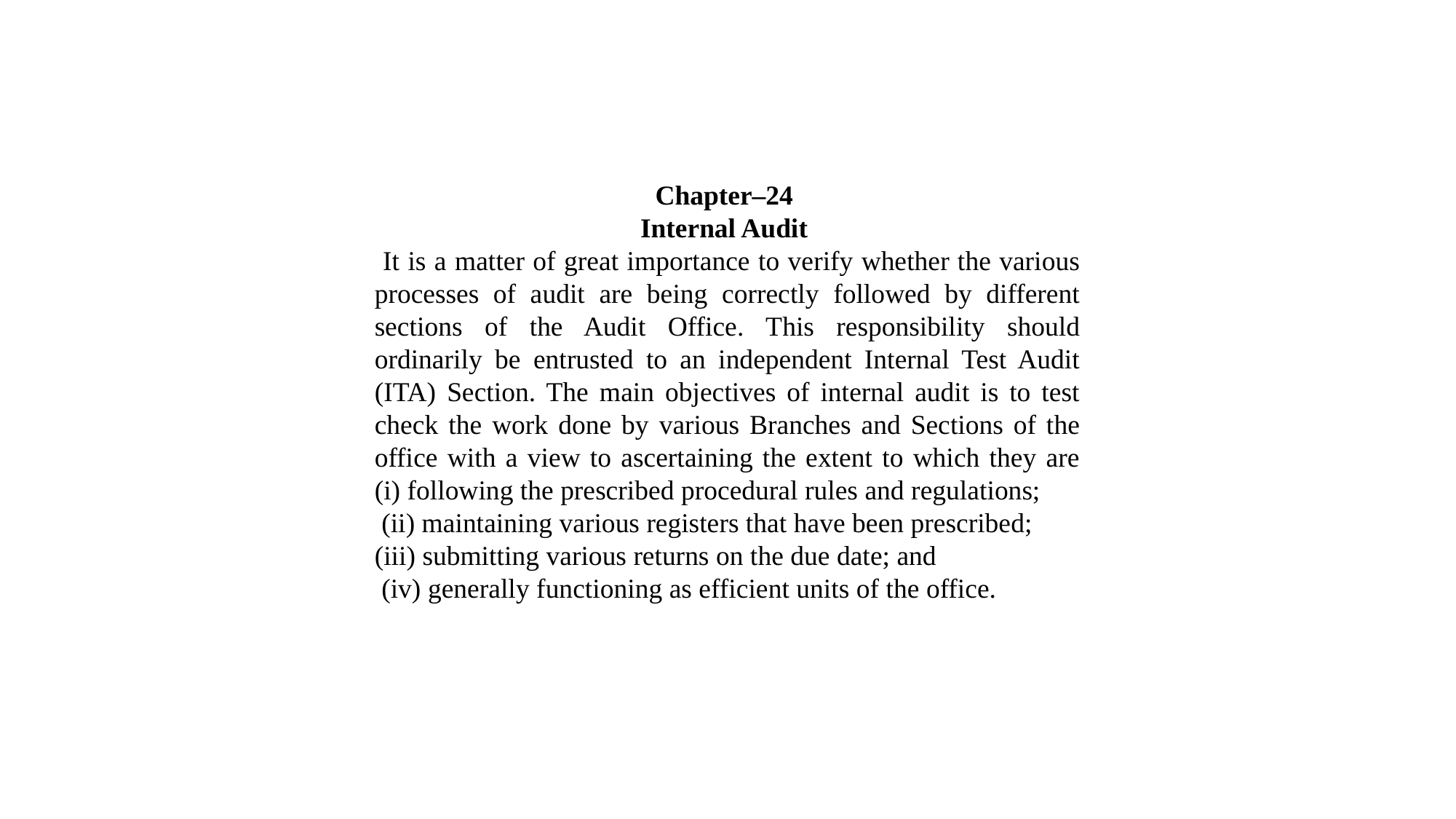

Chapter–24
Internal Audit
 It is a matter of great importance to verify whether the various processes of audit are being correctly followed by different sections of the Audit Office. This responsibility should ordinarily be entrusted to an independent Internal Test Audit (ITA) Section. The main objectives of internal audit is to test check the work done by various Branches and Sections of the office with a view to ascertaining the extent to which they are (i) following the prescribed procedural rules and regulations;
 (ii) maintaining various registers that have been prescribed;
(iii) submitting various returns on the due date; and
 (iv) generally functioning as efficient units of the office.